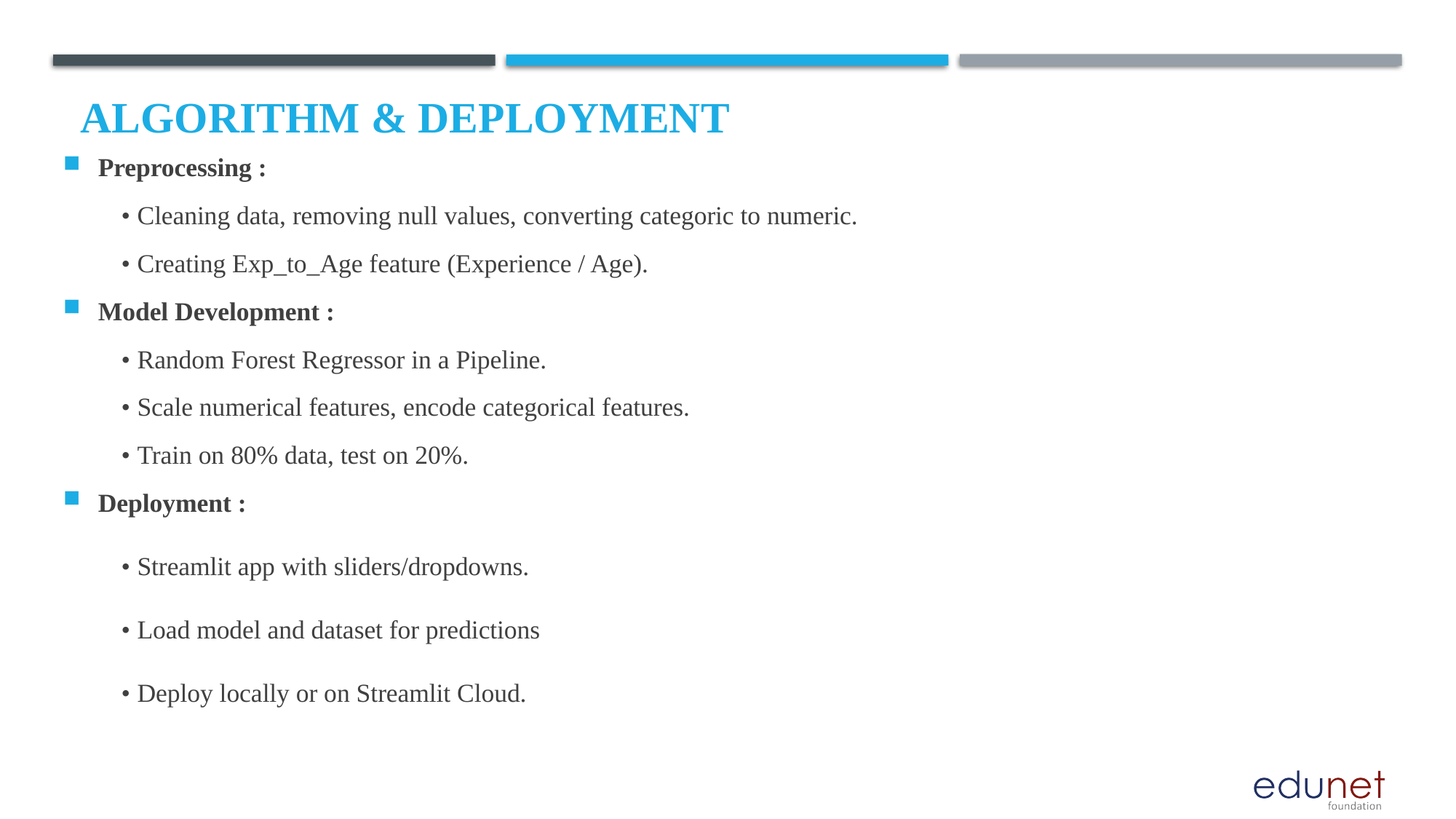

# Algorithm & Deployment
Preprocessing :
         • Cleaning data, removing null values, converting categoric to numeric.
         • Creating Exp_to_Age feature (Experience / Age).
Model Development :
         • Random Forest Regressor in a Pipeline.
         • Scale numerical features, encode categorical features.
         • Train on 80% data, test on 20%.
Deployment :
         • Streamlit app with sliders/dropdowns.
         • Load model and dataset for predictions
         • Deploy locally or on Streamlit Cloud.